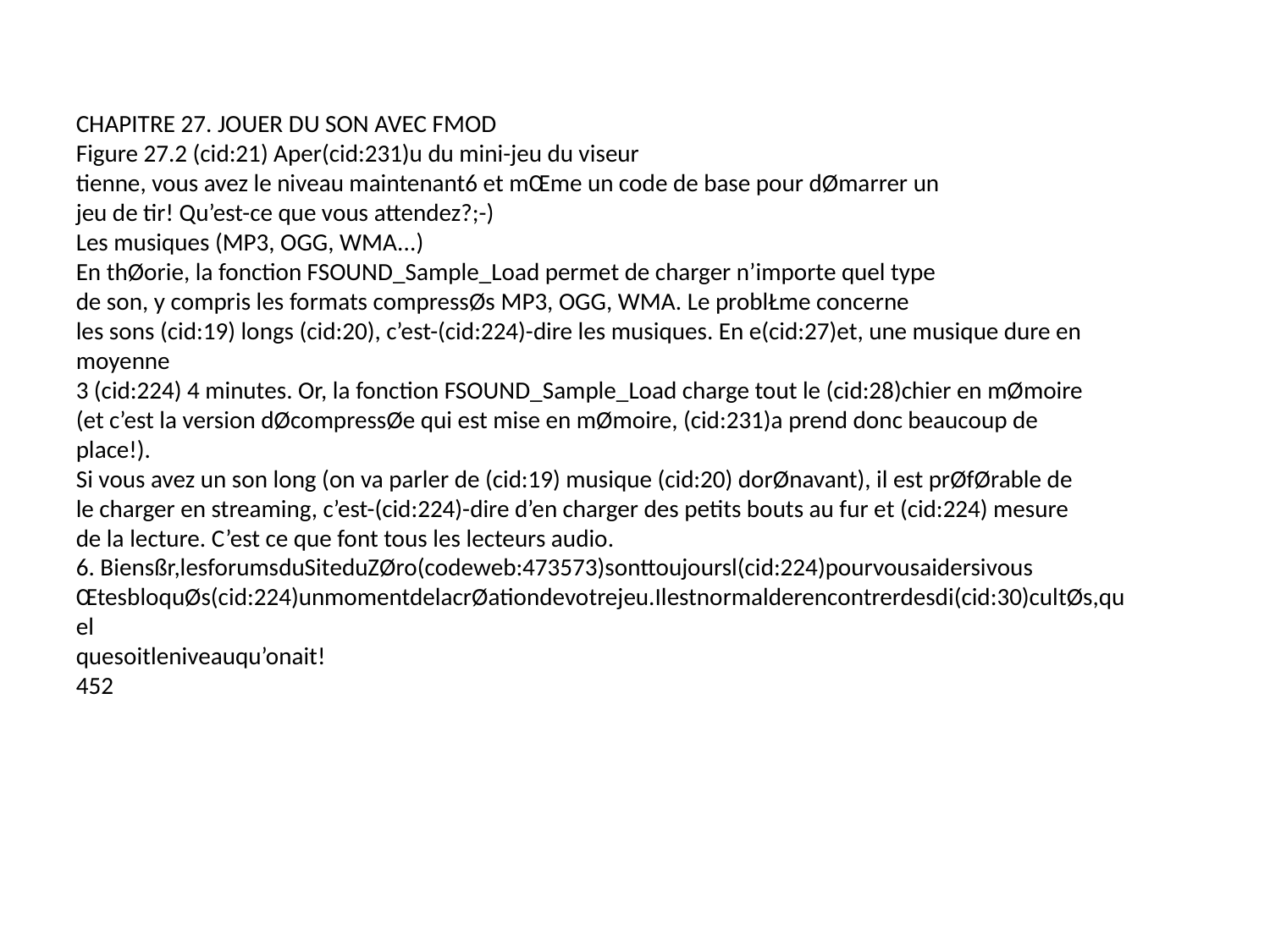

CHAPITRE 27. JOUER DU SON AVEC FMOD
Figure 27.2 (cid:21) Aper(cid:231)u du mini-jeu du viseur
tienne, vous avez le niveau maintenant6 et mŒme un code de base pour dØmarrer un
jeu de tir! Qu’est-ce que vous attendez?;-)
Les musiques (MP3, OGG, WMA...)
En thØorie, la fonction FSOUND_Sample_Load permet de charger n’importe quel type
de son, y compris les formats compressØs MP3, OGG, WMA. Le problŁme concerne
les sons (cid:19) longs (cid:20), c’est-(cid:224)-dire les musiques. En e(cid:27)et, une musique dure en moyenne
3 (cid:224) 4 minutes. Or, la fonction FSOUND_Sample_Load charge tout le (cid:28)chier en mØmoire
(et c’est la version dØcompressØe qui est mise en mØmoire, (cid:231)a prend donc beaucoup de
place!).
Si vous avez un son long (on va parler de (cid:19) musique (cid:20) dorØnavant), il est prØfØrable de
le charger en streaming, c’est-(cid:224)-dire d’en charger des petits bouts au fur et (cid:224) mesure
de la lecture. C’est ce que font tous les lecteurs audio.
6. Biensßr,lesforumsduSiteduZØro(codeweb:473573)sonttoujoursl(cid:224)pourvousaidersivous
ŒtesbloquØs(cid:224)unmomentdelacrØationdevotrejeu.Ilestnormalderencontrerdesdi(cid:30)cultØs,quel
quesoitleniveauqu’onait!
452